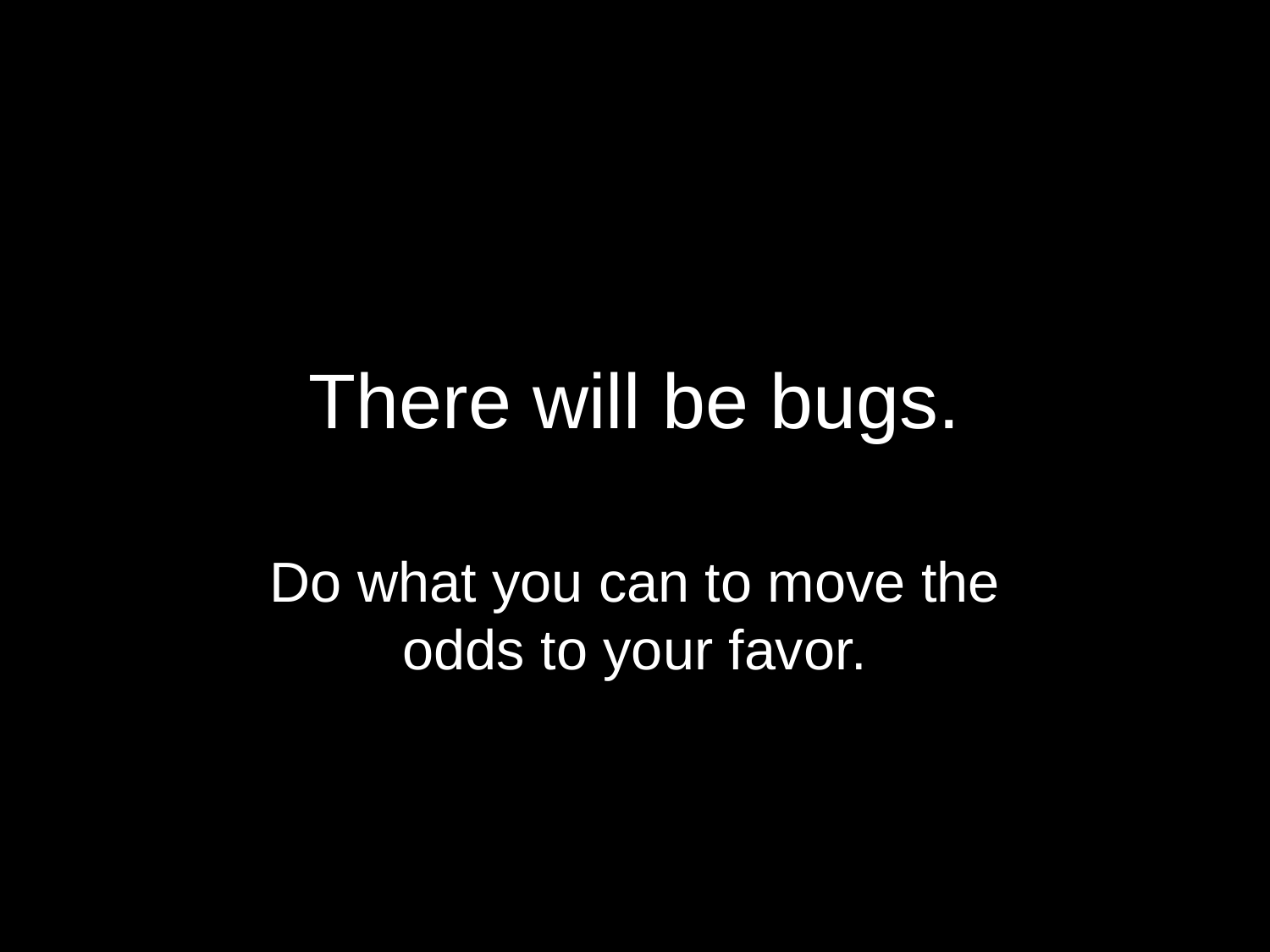

# There will be bugs.
Do what you can to move the odds to your favor.